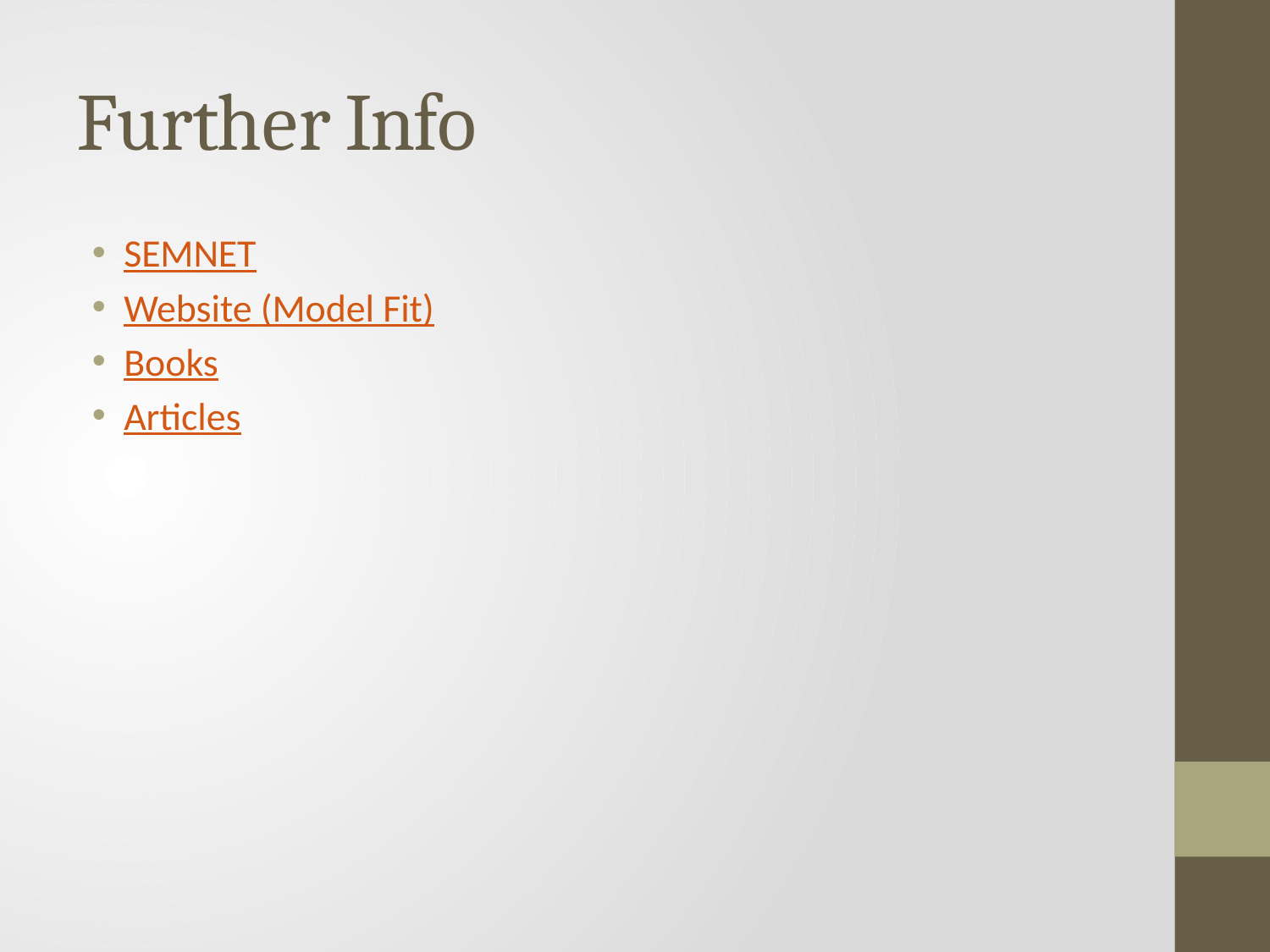

# Further Info
SEMNET
Website (Model Fit)
Books
Articles